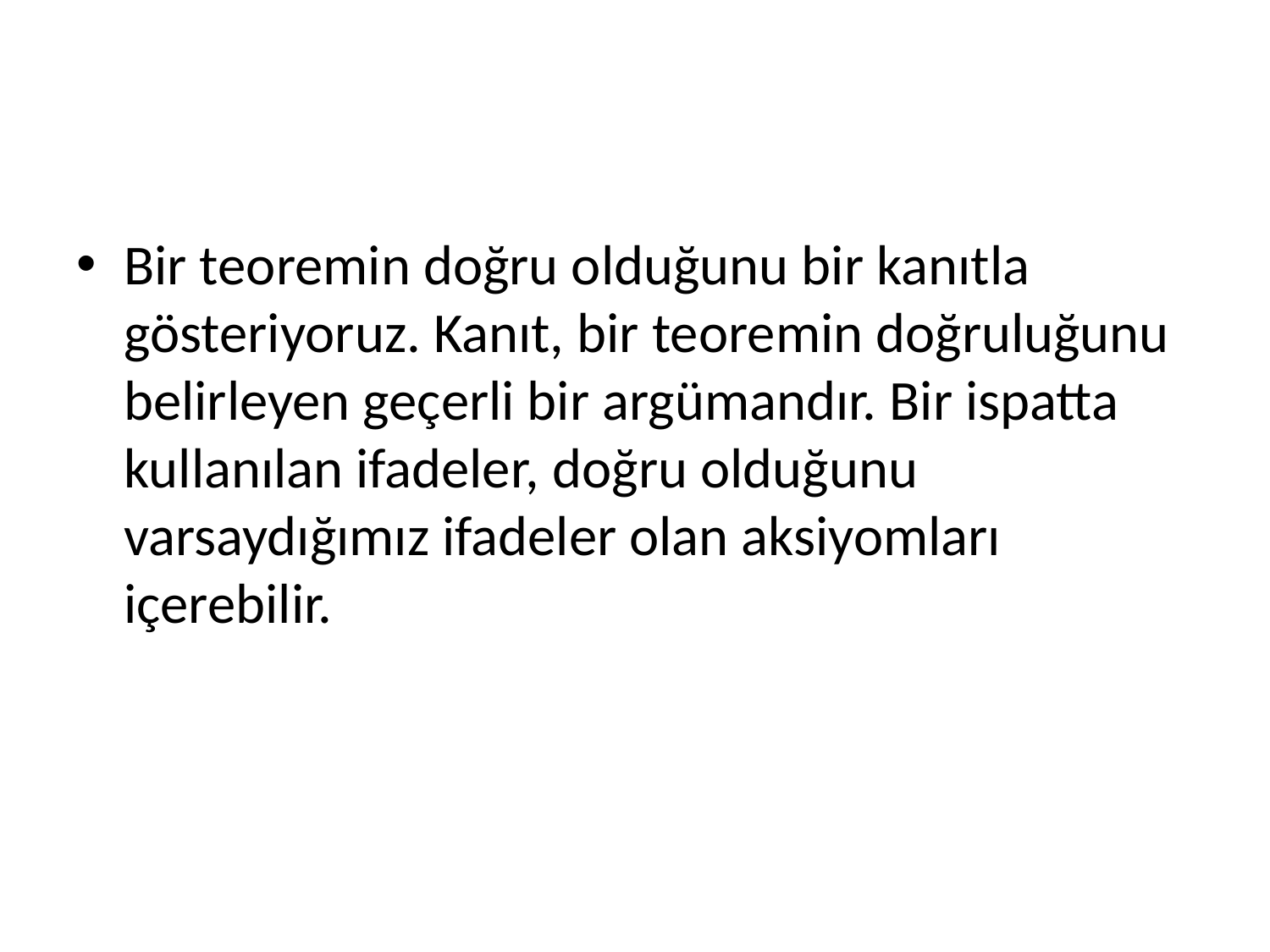

#
Bir teoremin doğru olduğunu bir kanıtla gösteriyoruz. Kanıt, bir teoremin doğruluğunu belirleyen geçerli bir argümandır. Bir ispatta kullanılan ifadeler, doğru olduğunu varsaydığımız ifadeler olan aksiyomları içerebilir.